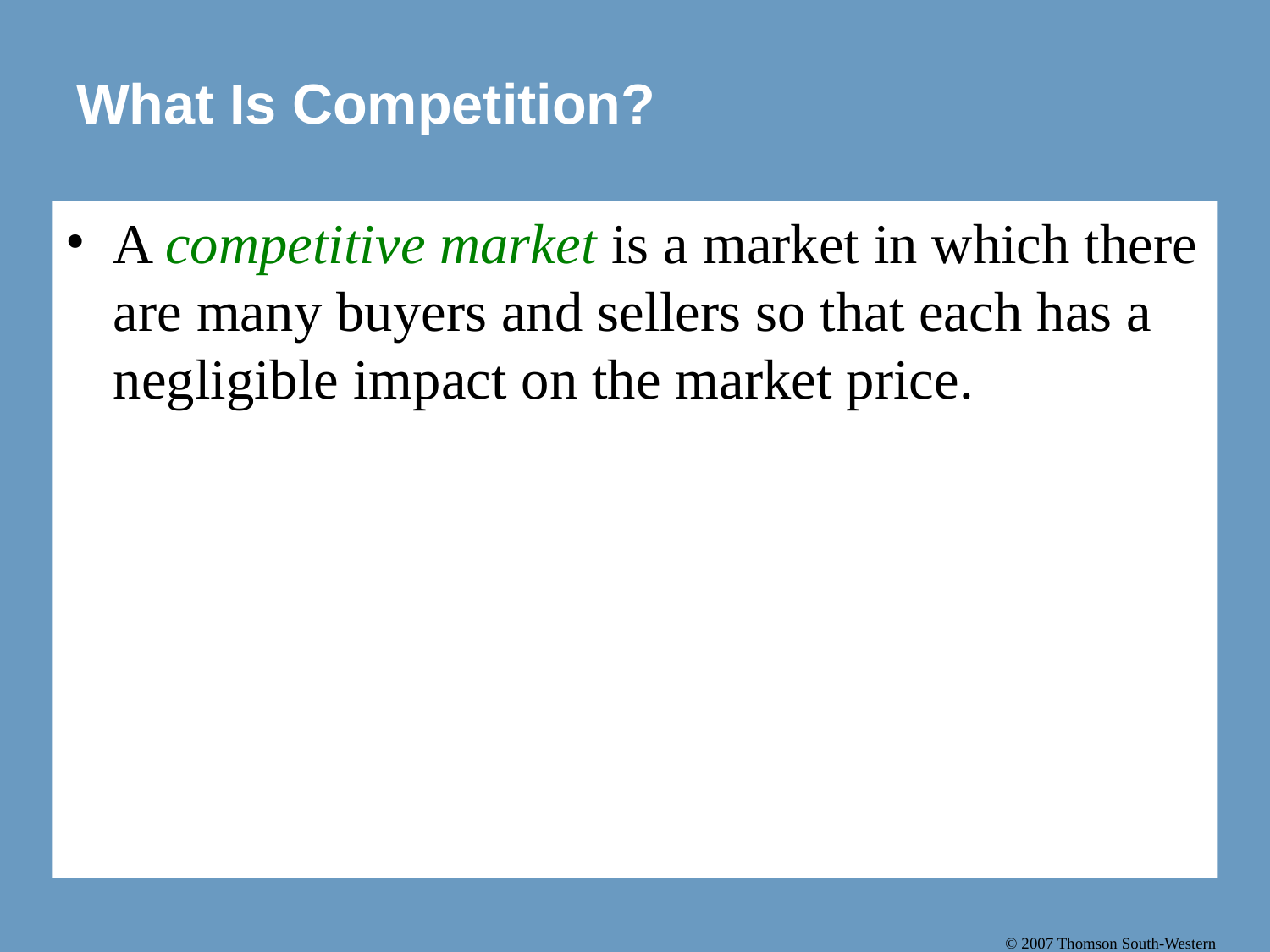

# What Is Competition?
A competitive market is a market in which there are many buyers and sellers so that each has a negligible impact on the market price.